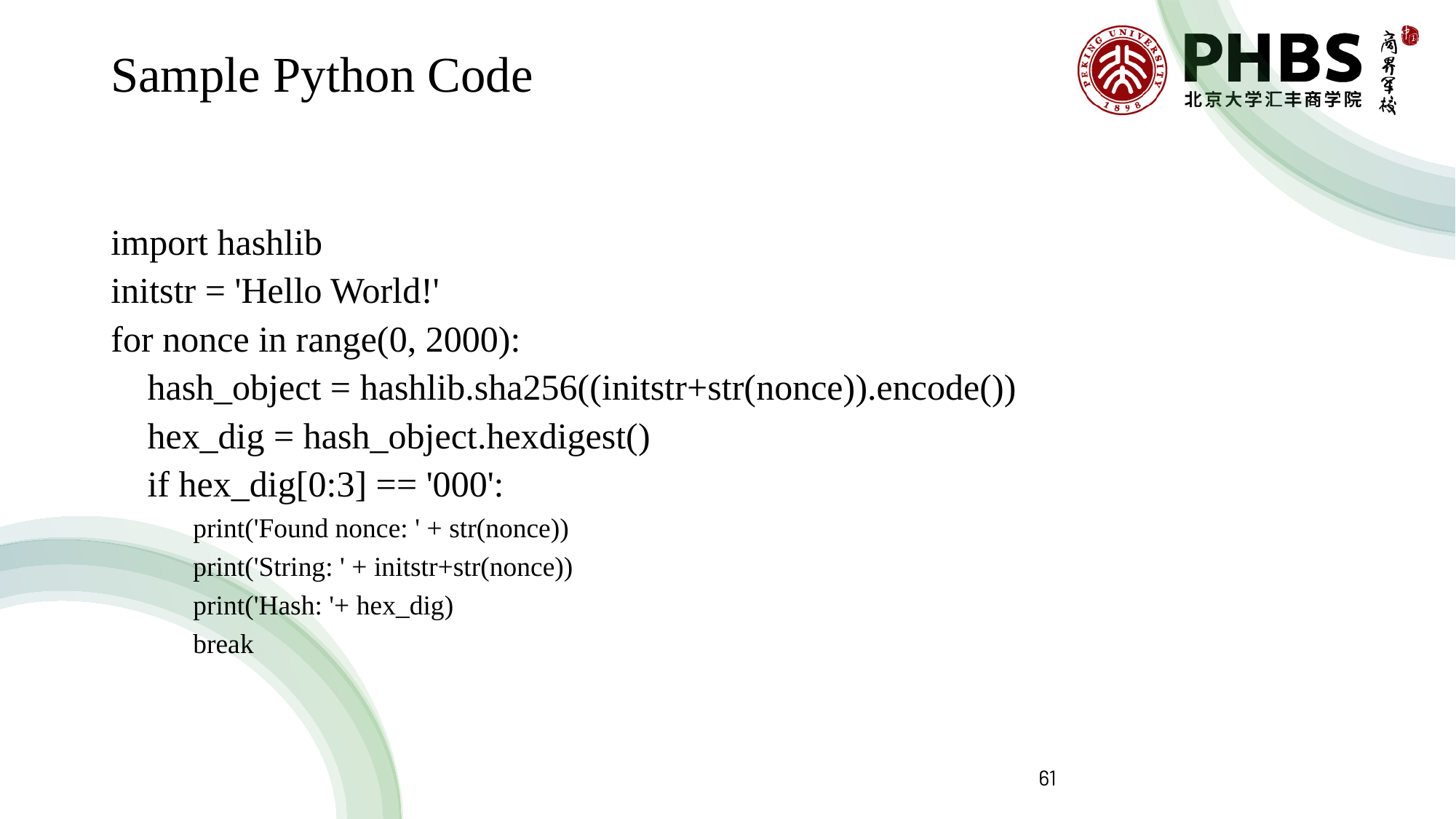

# Sample Python Code
import hashlib
initstr = 'Hello World!'
for nonce in range(0, 2000):
    hash_object = hashlib.sha256((initstr+str(nonce)).encode())
    hex_dig = hash_object.hexdigest()
    if hex_dig[0:3] == '000':
    print('Found nonce: ' + str(nonce))
    print('String: ' + initstr+str(nonce))
    print('Hash: '+ hex_dig)
    break

61